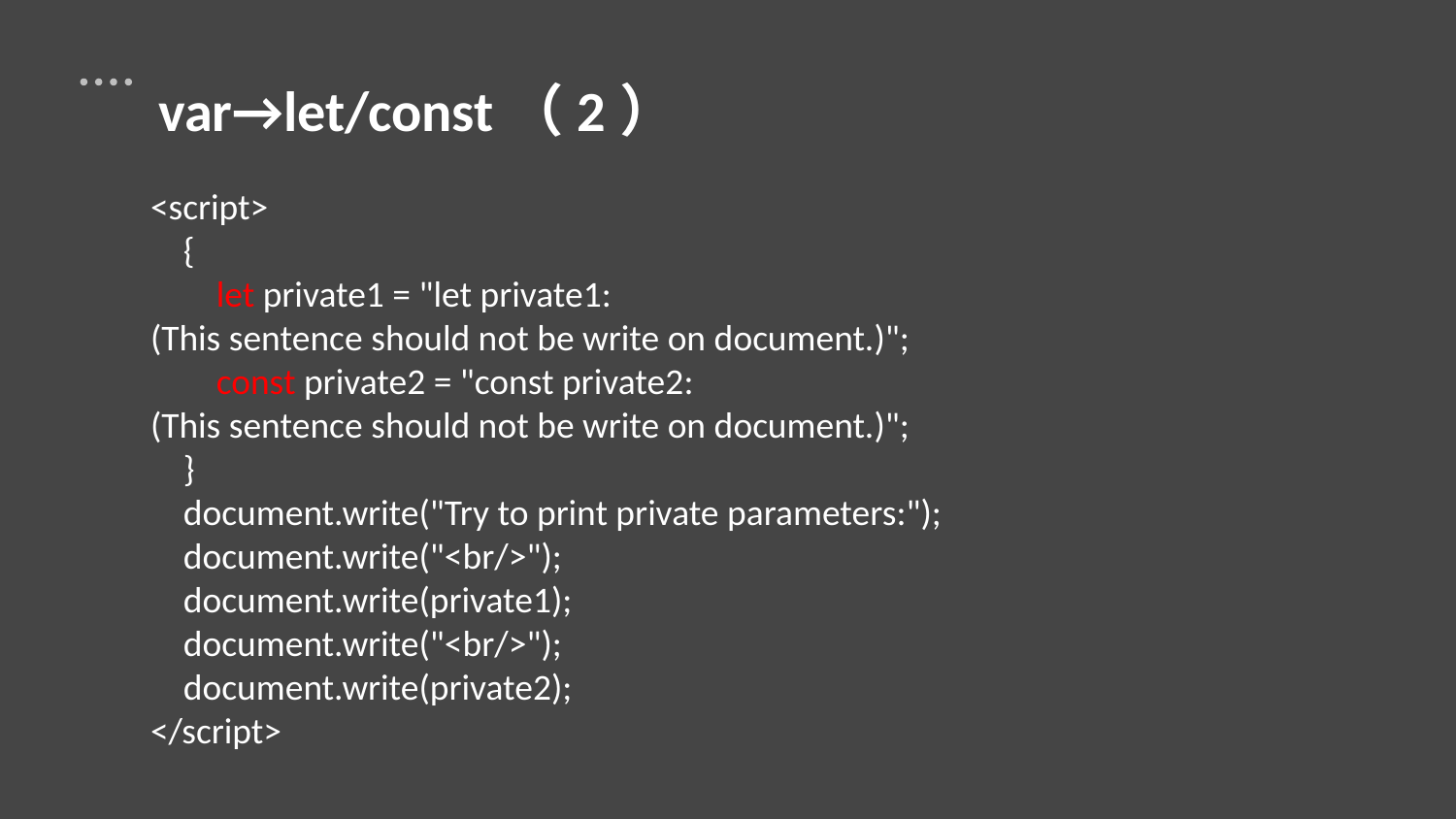

var→let/const（2）

<script>
    {
        let private1 = "let private1:
(This sentence should not be write on document.)";
        const private2 = "const private2:
(This sentence should not be write on document.)";
    }
    document.write("Try to print private parameters:");
    document.write("<br/>");
    document.write(private1);
    document.write("<br/>");
    document.write(private2);
</script>